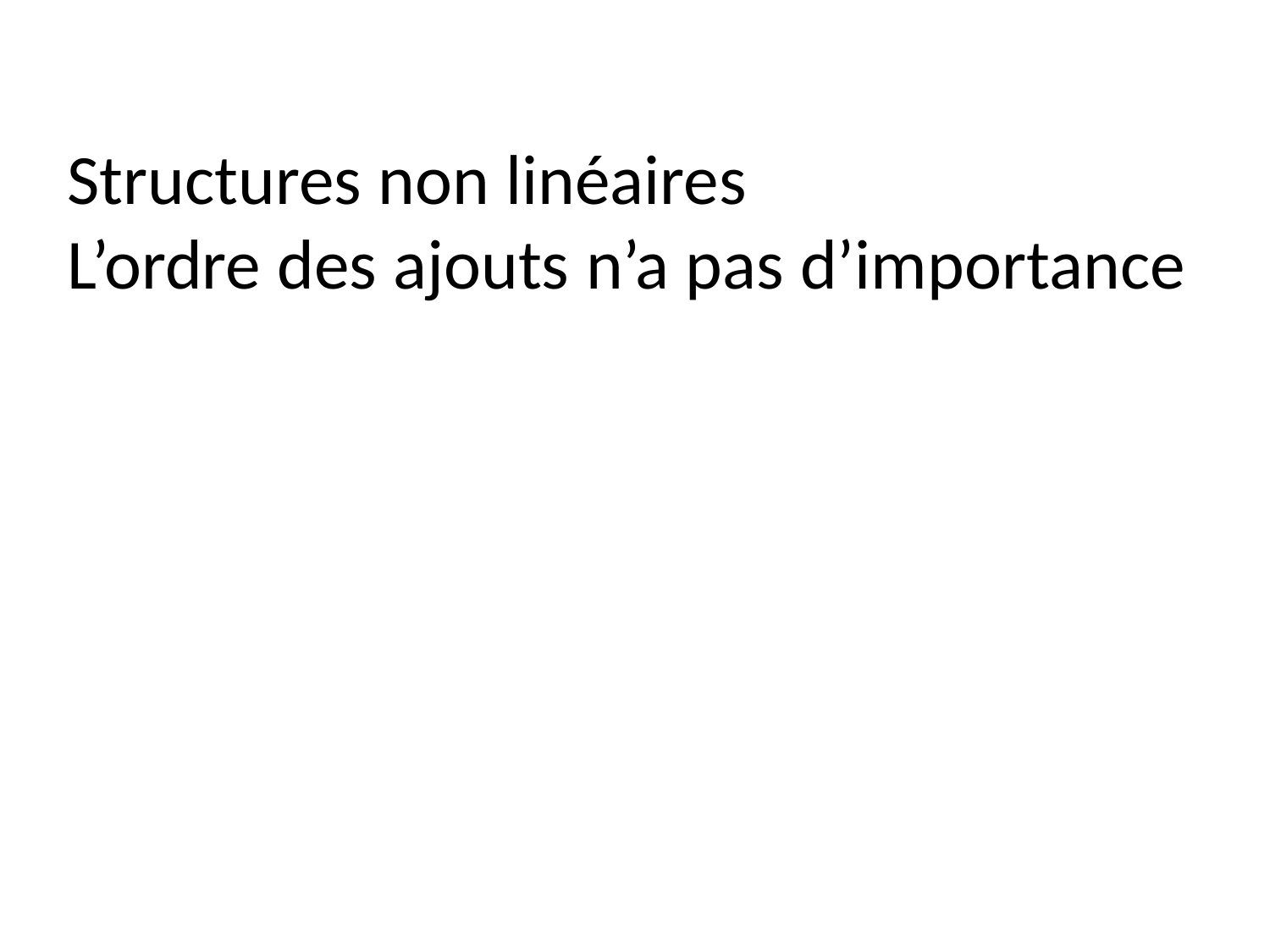

# Structures non linéaires L’ordre des ajouts n’a pas d’importance